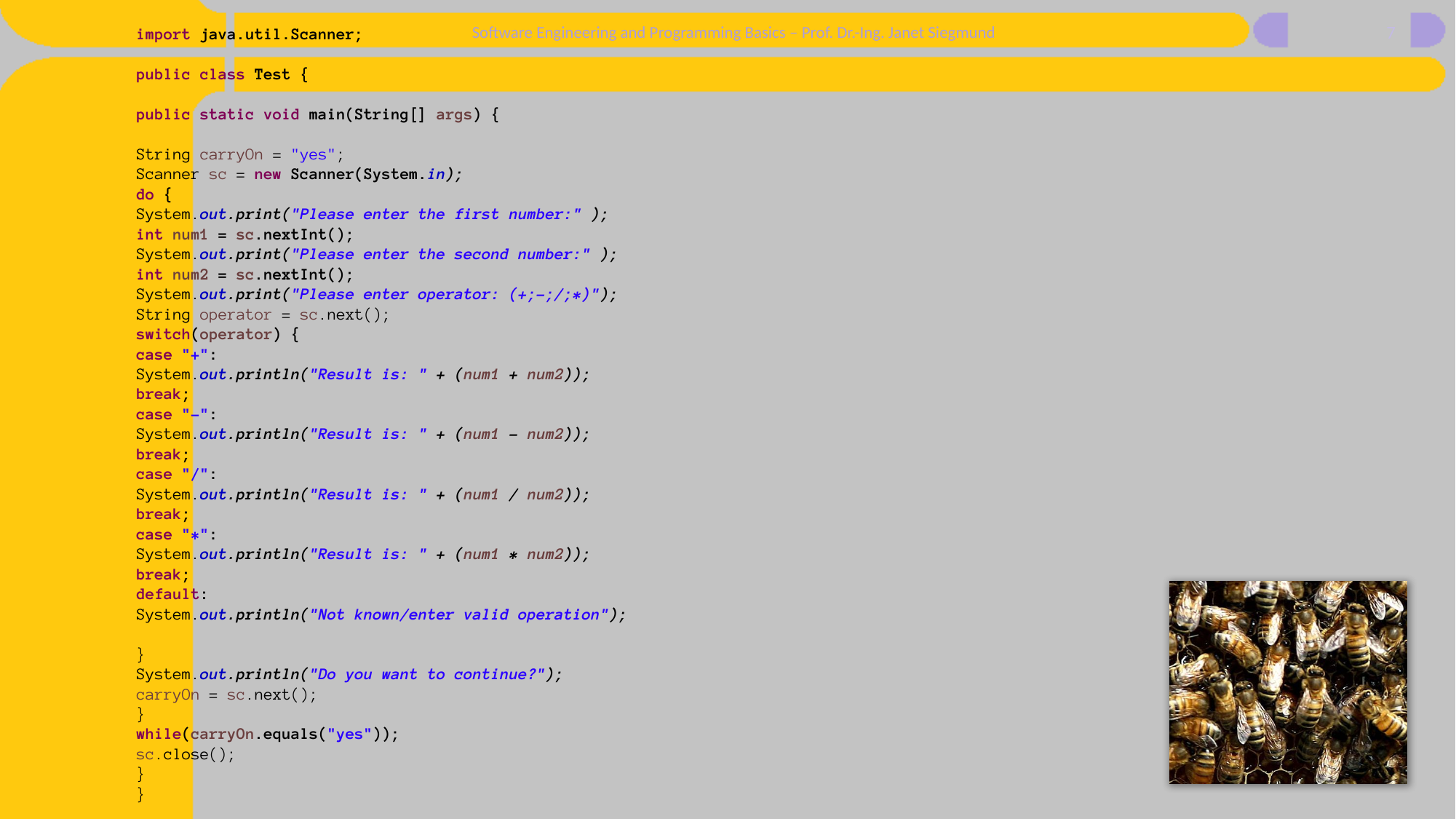

7
import java.util.Scanner;

public class Test {

public static void main(String[] args) {

String carryOn = "yes";
Scanner sc = new Scanner(System.in);
do {
System.out.print("Please enter the first number:" );
int num1 = sc.nextInt();
System.out.print("Please enter the second number:" );
int num2 = sc.nextInt();
System.out.print("Please enter operator: (+;-;/;*)");
String operator = sc.next();
switch(operator) {
case "+":
System.out.println("Result is: " + (num1 + num2));
break;
case "-":
System.out.println("Result is: " + (num1 - num2));
break;
case "/":
System.out.println("Result is: " + (num1 / num2));
break;
case "*":
System.out.println("Result is: " + (num1 * num2));
break;
default:
System.out.println("Not known/enter valid operation");

}
System.out.println("Do you want to continue?");
carryOn = sc.next();
}
while(carryOn.equals("yes"));
sc.close();
}
}